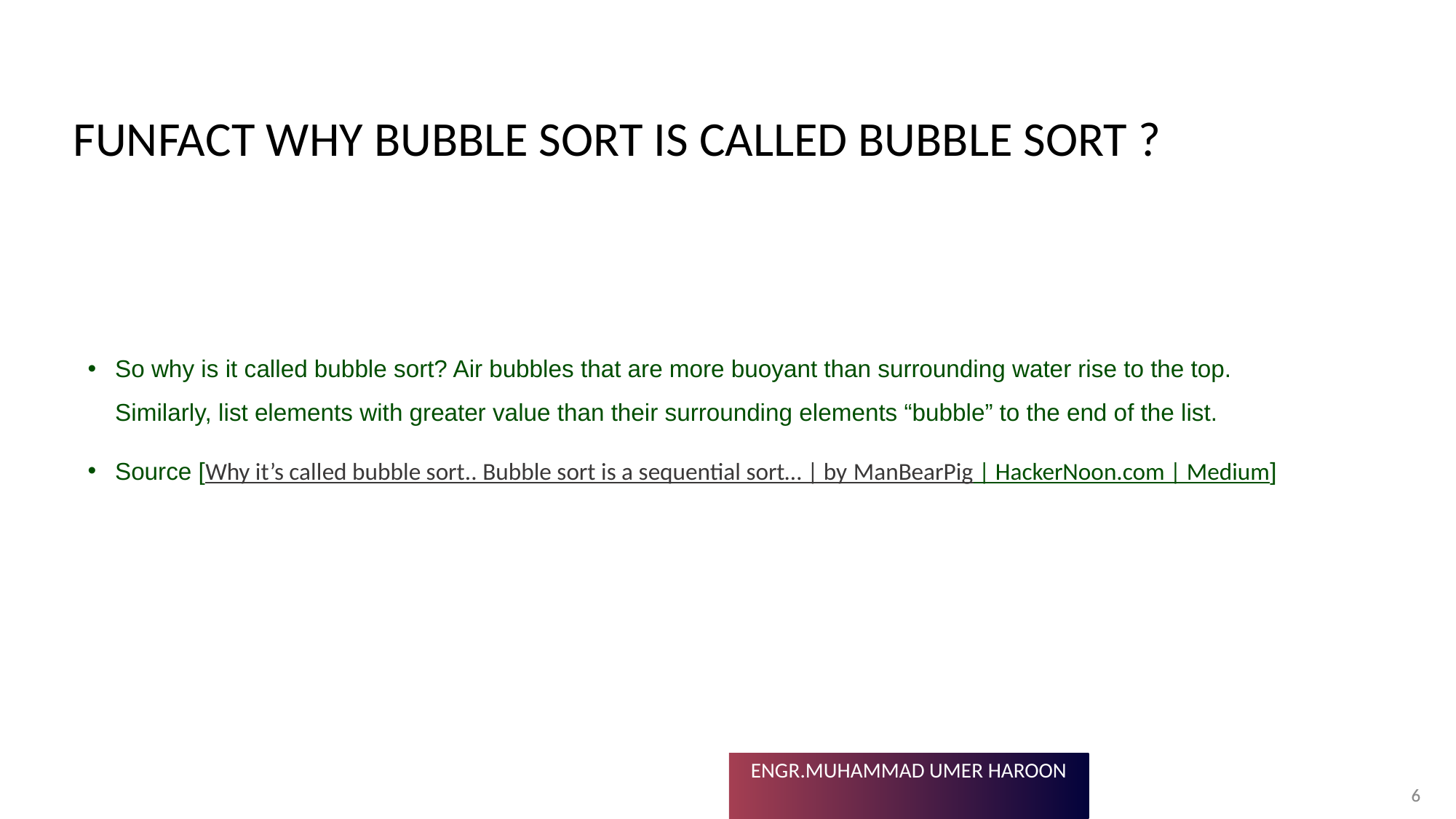

# Funfact why bubble sort is called bubble sort ?
So why is it called bubble sort? Air bubbles that are more buoyant than surrounding water rise to the top. Similarly, list elements with greater value than their surrounding elements “bubble” to the end of the list.
Source [Why it’s called bubble sort.. Bubble sort is a sequential sort… | by ManBearPig | HackerNoon.com | Medium]
6